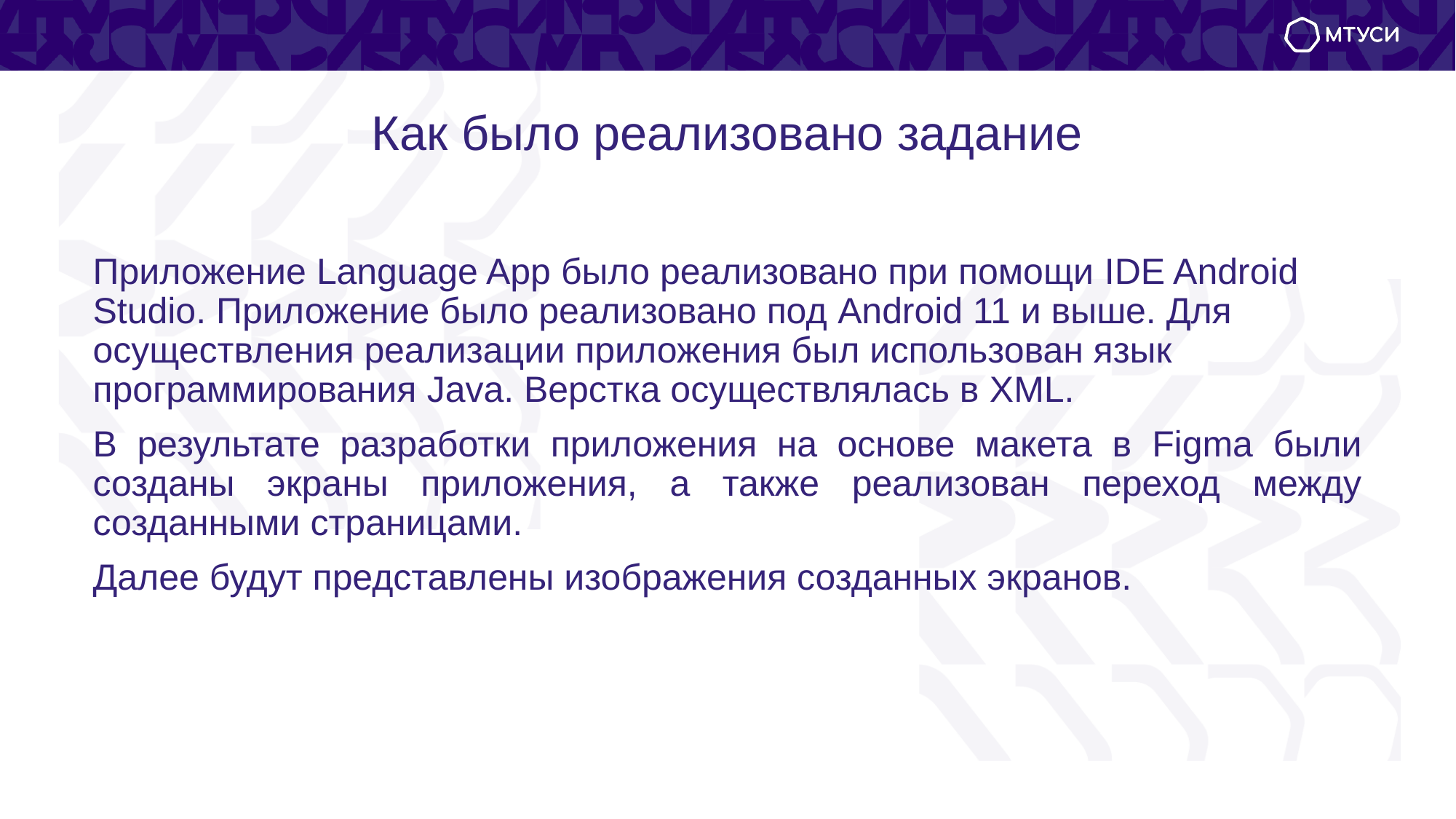

# Как было реализовано задание
Приложение Language App было реализовано при помощи IDE Android Studio. Приложение было реализовано под Android 11 и выше. Для осуществления реализации приложения был использован язык программирования Java. Верстка осуществлялась в XML.
В результате разработки приложения на основе макета в Figma были созданы экраны приложения, а также реализован переход между созданными страницами.
Далее будут представлены изображения созданных экранов.